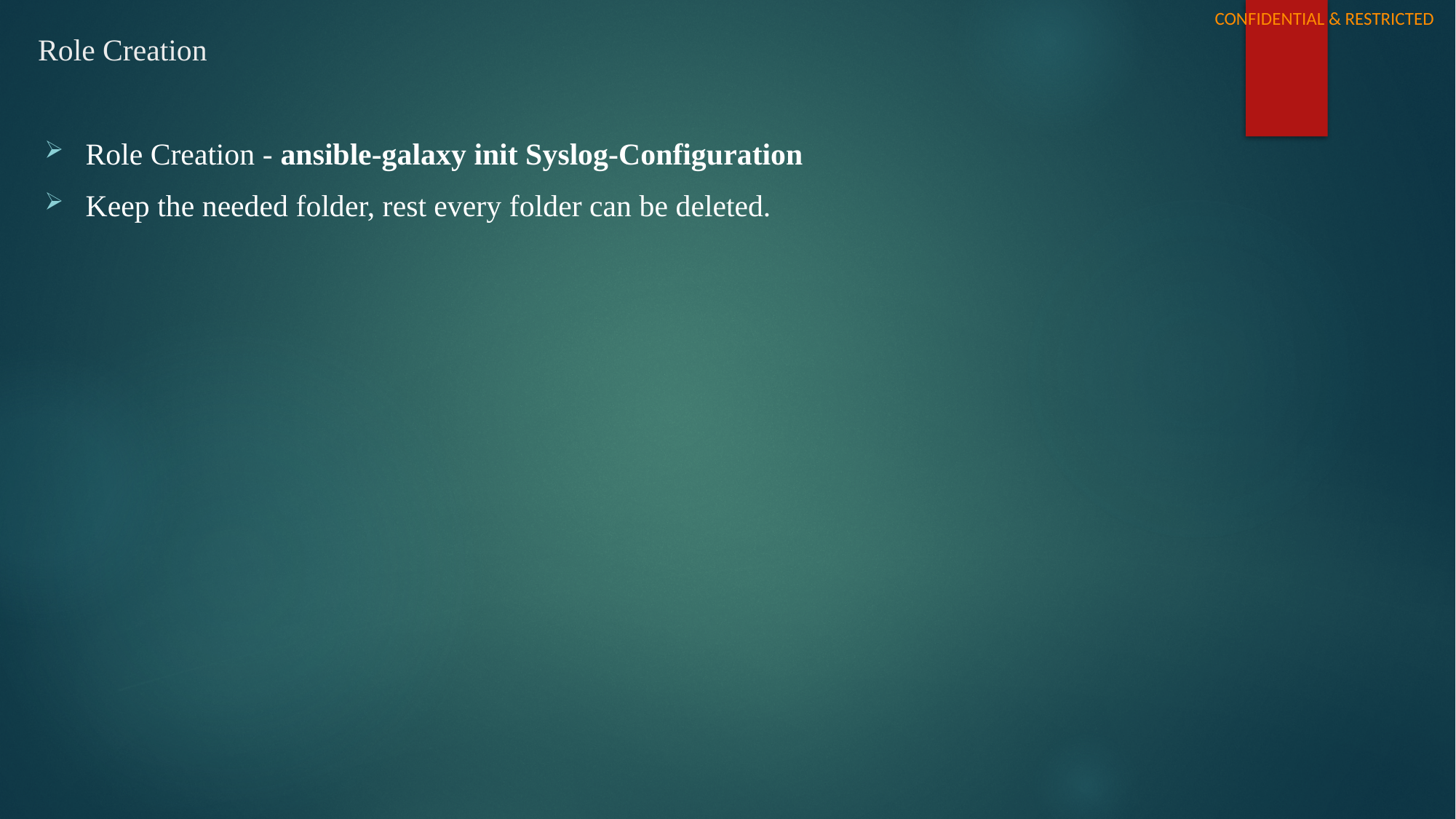

# Role Creation

Role Creation - ansible-galaxy init Syslog-Configuration
Keep the needed folder, rest every folder can be deleted.